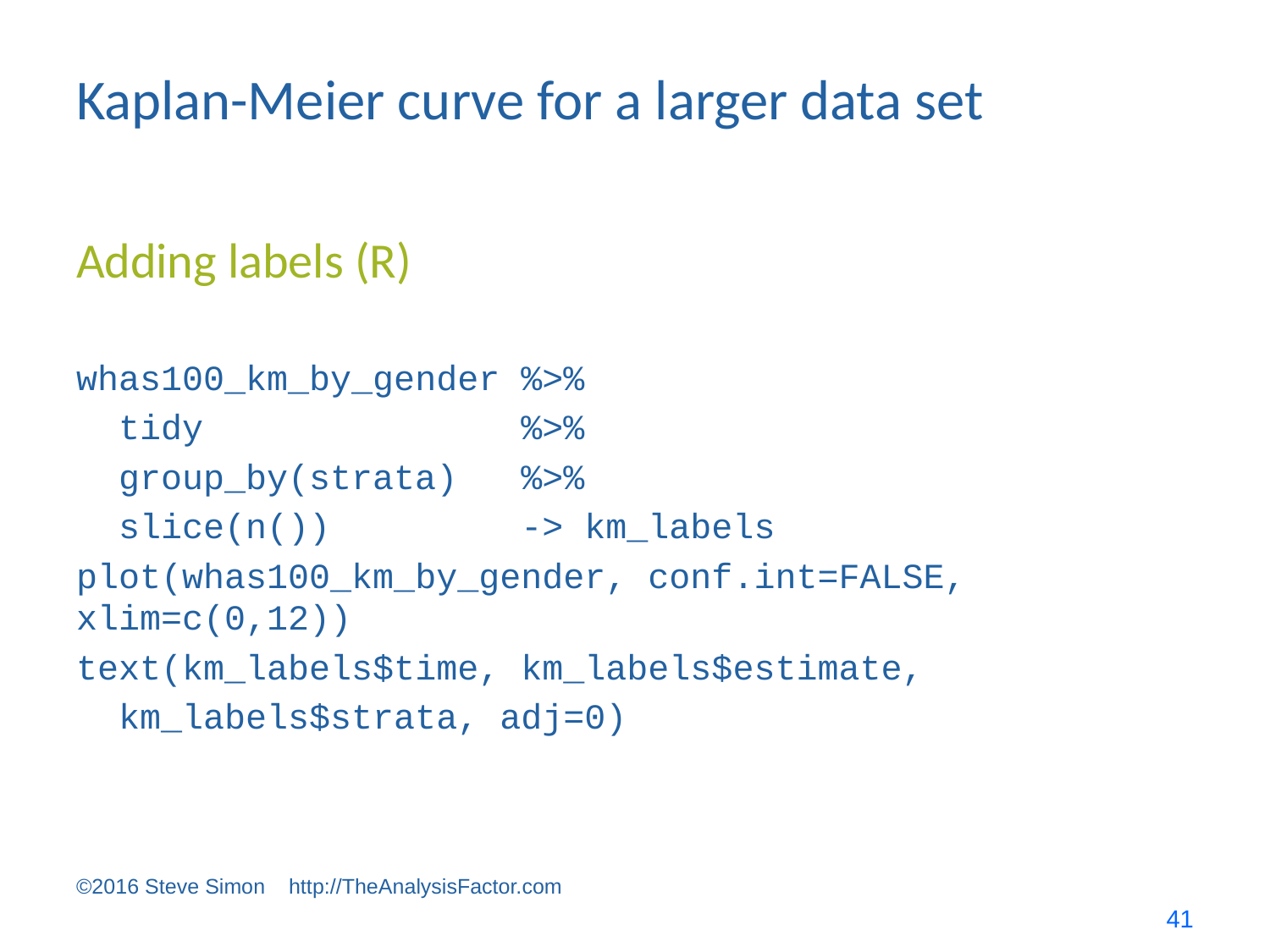

# Kaplan-Meier curve for a larger data set
Adding labels (R)
whas100_km_by_gender %>%
  tidy               %>%
  group_by(strata)   %>%
  slice(n())         -> km_labels
plot(whas100_km_by_gender, conf.int=FALSE, xlim=c(0,12))
text(km_labels$time, km_labels$estimate,
  km_labels$strata, adj=0)
©2016 Steve Simon    http://TheAnalysisFactor.com

41